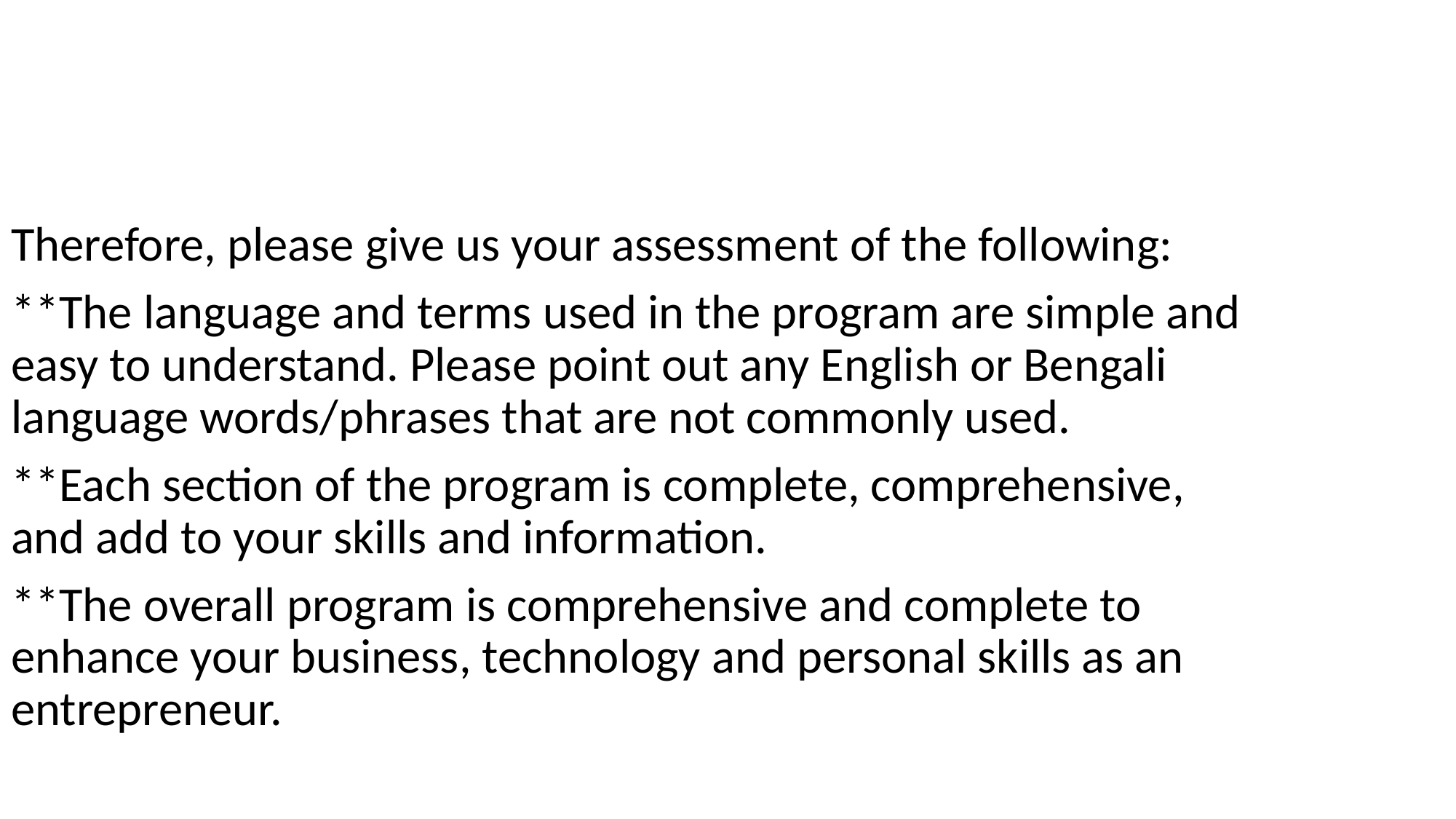

Therefore, please give us your assessment of the following:
**The language and terms used in the program are simple and easy to understand. Please point out any English or Bengali language words/phrases that are not commonly used.
**Each section of the program is complete, comprehensive, and add to your skills and information.
**The overall program is comprehensive and complete to enhance your business, technology and personal skills as an entrepreneur.